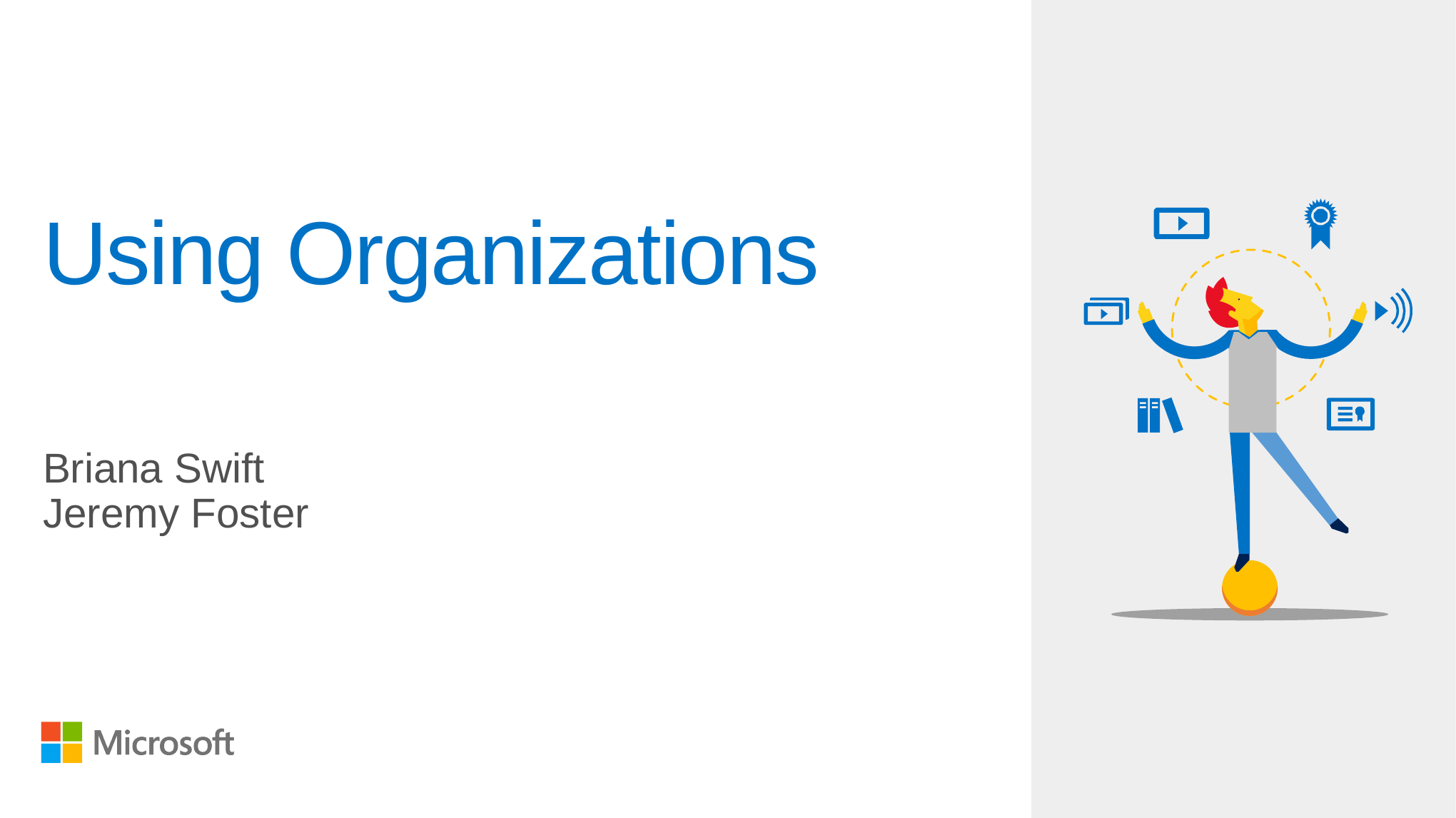

# Using Organizations
Briana Swift
Jeremy Foster